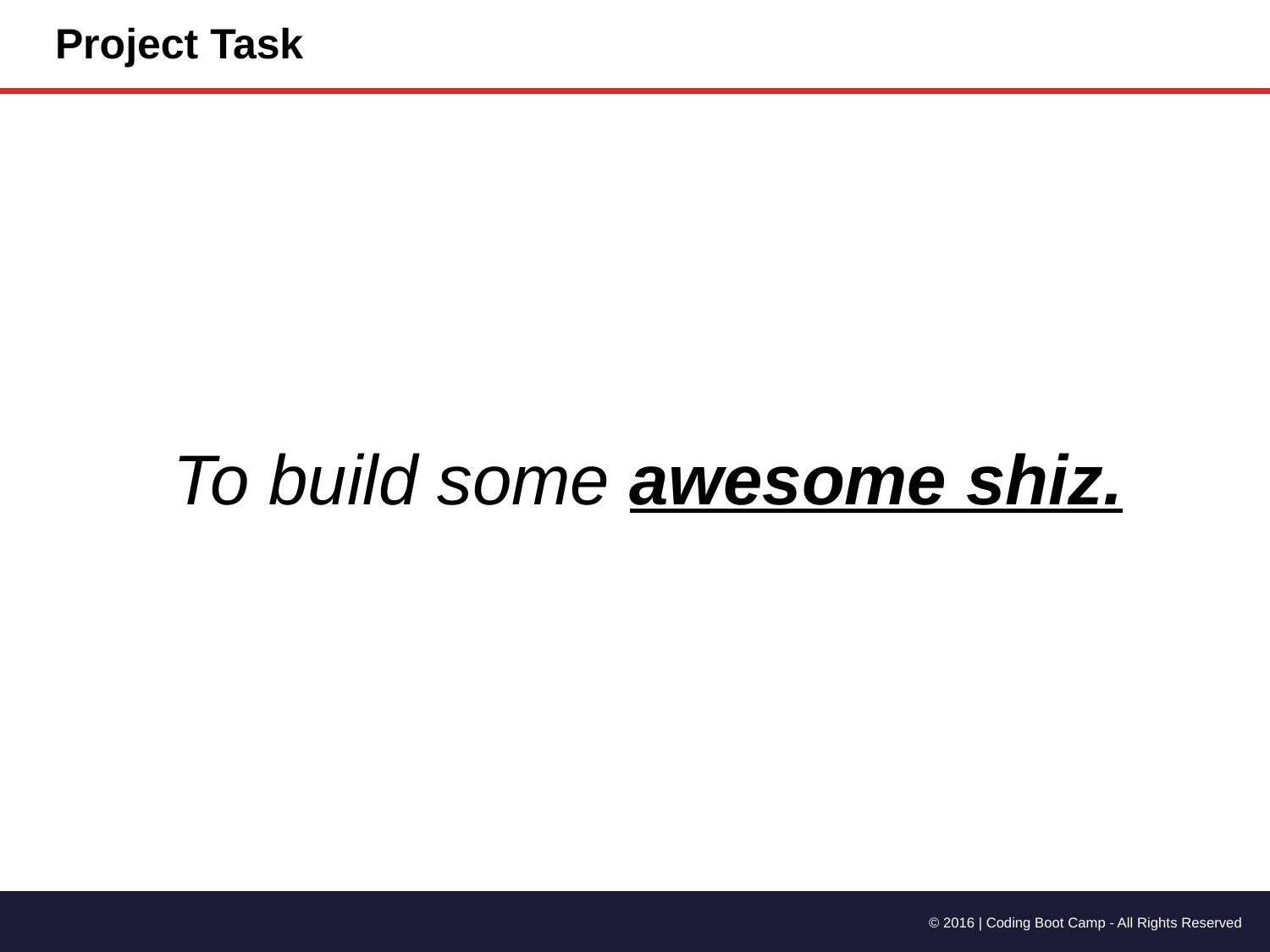

# Project Task
To build some awesome shiz.